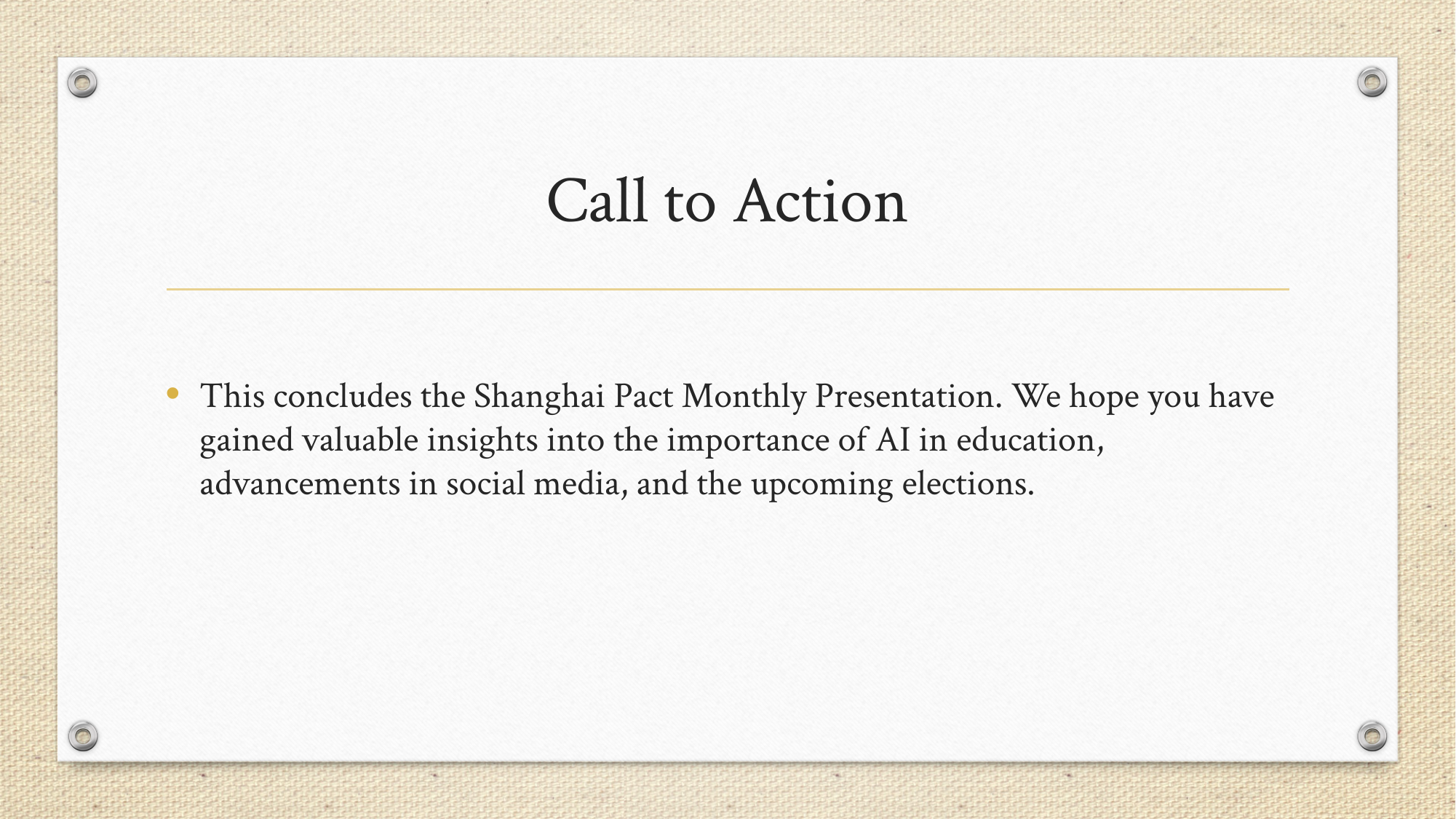

# Call to Action

This concludes the Shanghai Pact Monthly Presentation. We hope you have gained valuable insights into the importance of AI in education, advancements in social media, and the upcoming elections.